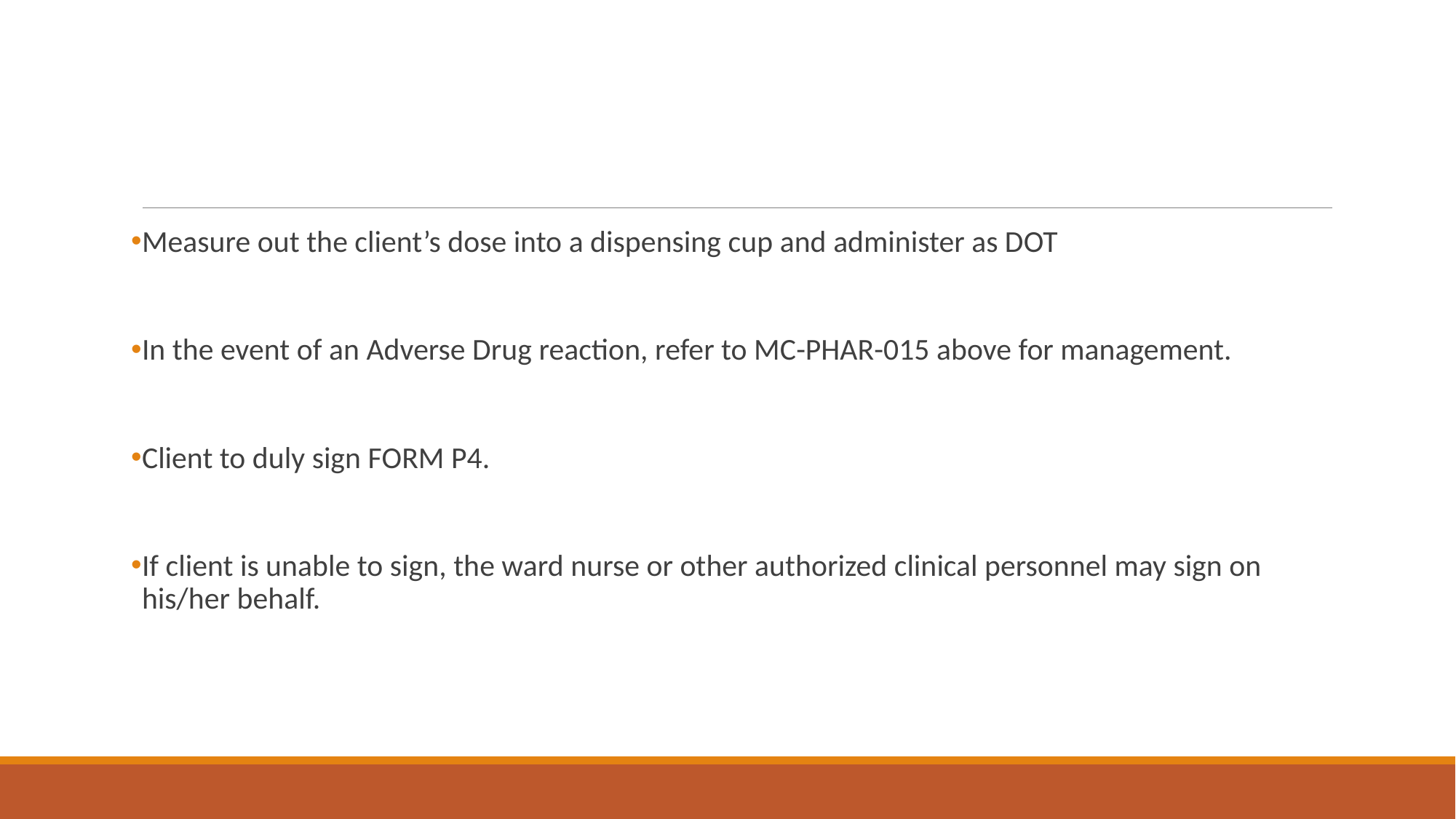

#
Measure out the client’s dose into a dispensing cup and administer as DOT

In the event of an Adverse Drug reaction, refer to MC-PHAR-015 above for management.

Client to duly sign FORM P4.

If client is unable to sign, the ward nurse or other authorized clinical personnel may sign on his/her behalf.